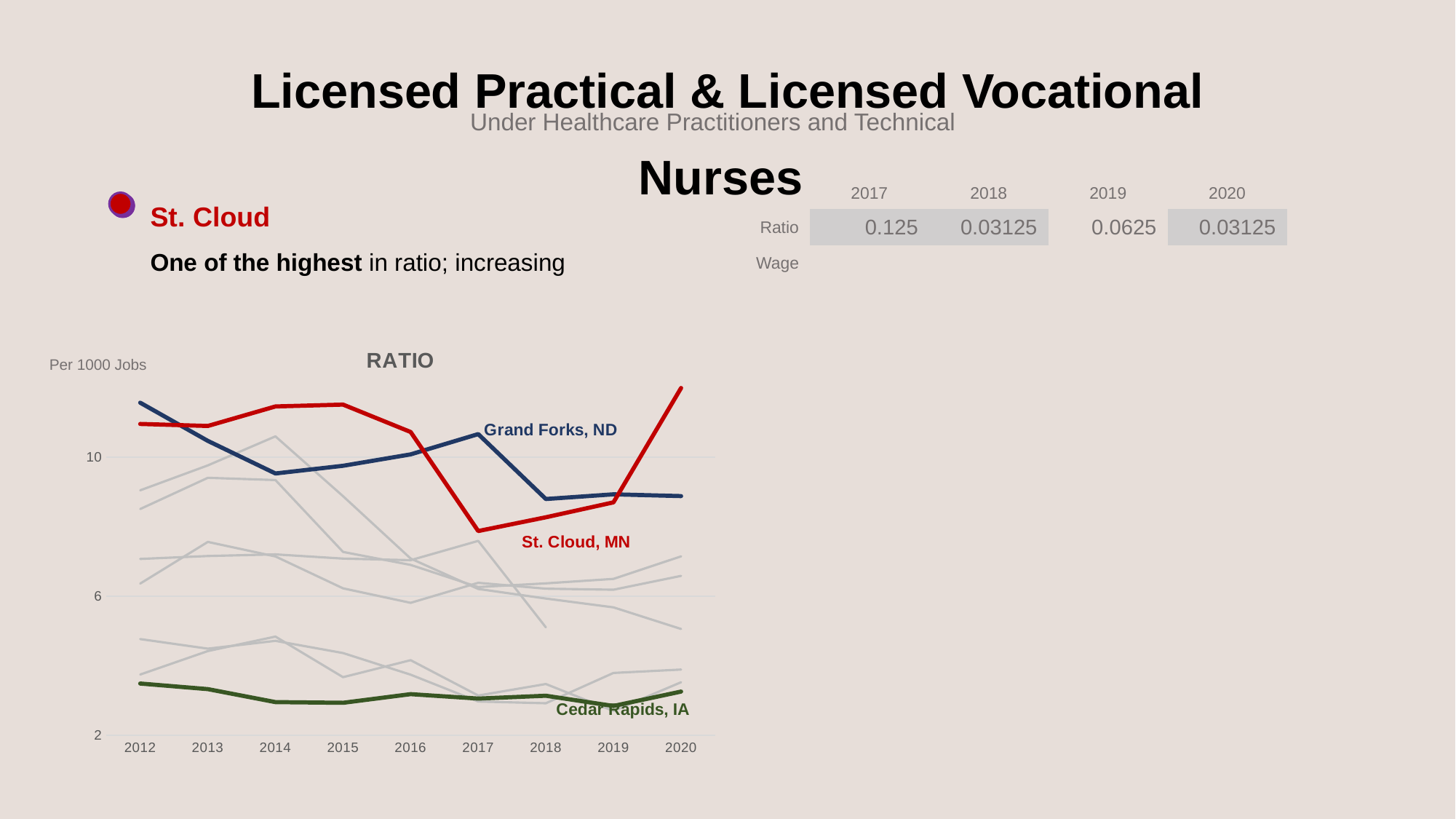

Licensed Practical & Licensed Vocational Nurses
Under Healthcare Practitioners and Technical
St. Cloud
One of the highest in ratio; increasing

|  | 2017 | 2018 | 2019 | 2020 |
| --- | --- | --- | --- | --- |
| Ratio | 0.125 | 0.03125 | 0.0625 | 0.03125 |
| Wage |  |  |  |  |

### Chart: RATIO

| Category | Dubuque, IA | Duluth, MN | Eau Claire, WI | Fargo, ND | Grand Forks, ND | Mankato, MN | Rochester, MN | Cedar Rapids, IA | St. Cloud, MN |
|---|---|---|---|---|---|---|---|---|---|
| 2012 | 4.767 | 9.044 | 3.748 | 8.506 | 11.562 | 6.362 | 7.07 | 3.489 | 10.951 |
| 2013 | 4.492 | 9.761 | 4.422 | 9.403 | 10.465 | 7.561 | 7.155 | 3.329 | 10.894 |
| 2014 | 4.716 | 10.595 | 4.839 | 9.339 | 9.528 | 7.142 | 7.202 | 2.956 | 11.455 |
| 2015 | 4.366 | 8.875 | 3.672 | 7.272 | 9.749 | 6.225 | 7.08 | 2.936 | 11.507 |
| 2016 | 3.744 | 7.083 | 4.16 | 6.899 | 10.077 | 5.809 | 7.035 | 3.184 | 10.72 |
| 2017 | 2.973 | 6.208 | 3.145 | 6.262 | 10.66 | 6.385 | 7.591 | 3.057 | 7.874 |
| 2018 | 2.922 | 5.932 | 3.476 | 6.369 | 8.794 | 6.215 | 5.105 | 3.139 | 8.269 |
| 2019 | 3.793 | 5.679 | 2.703 | 6.497 | 8.929 | 6.186 | None | 2.844 | 8.698 |
| 2020 | 3.891 | 5.057 | 3.527 | 7.144 | 8.878 | 6.584 | None | 3.258 | 11.985 |
Per 1000 Jobs